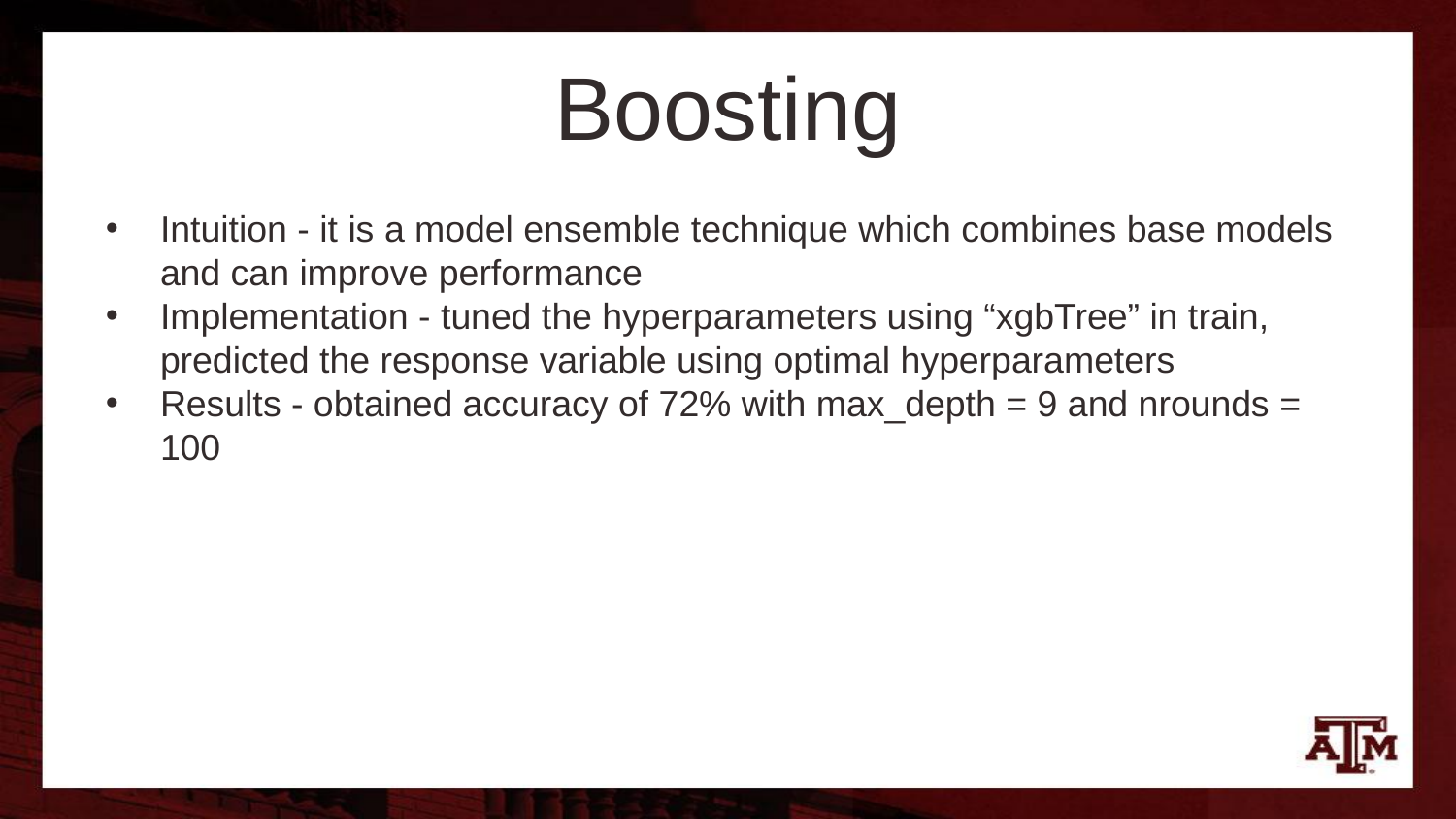

# Boosting
Intuition - it is a model ensemble technique which combines base models and can improve performance
Implementation - tuned the hyperparameters using “xgbTree” in train, predicted the response variable using optimal hyperparameters
Results - obtained accuracy of 72% with max_depth = 9 and nrounds = 100